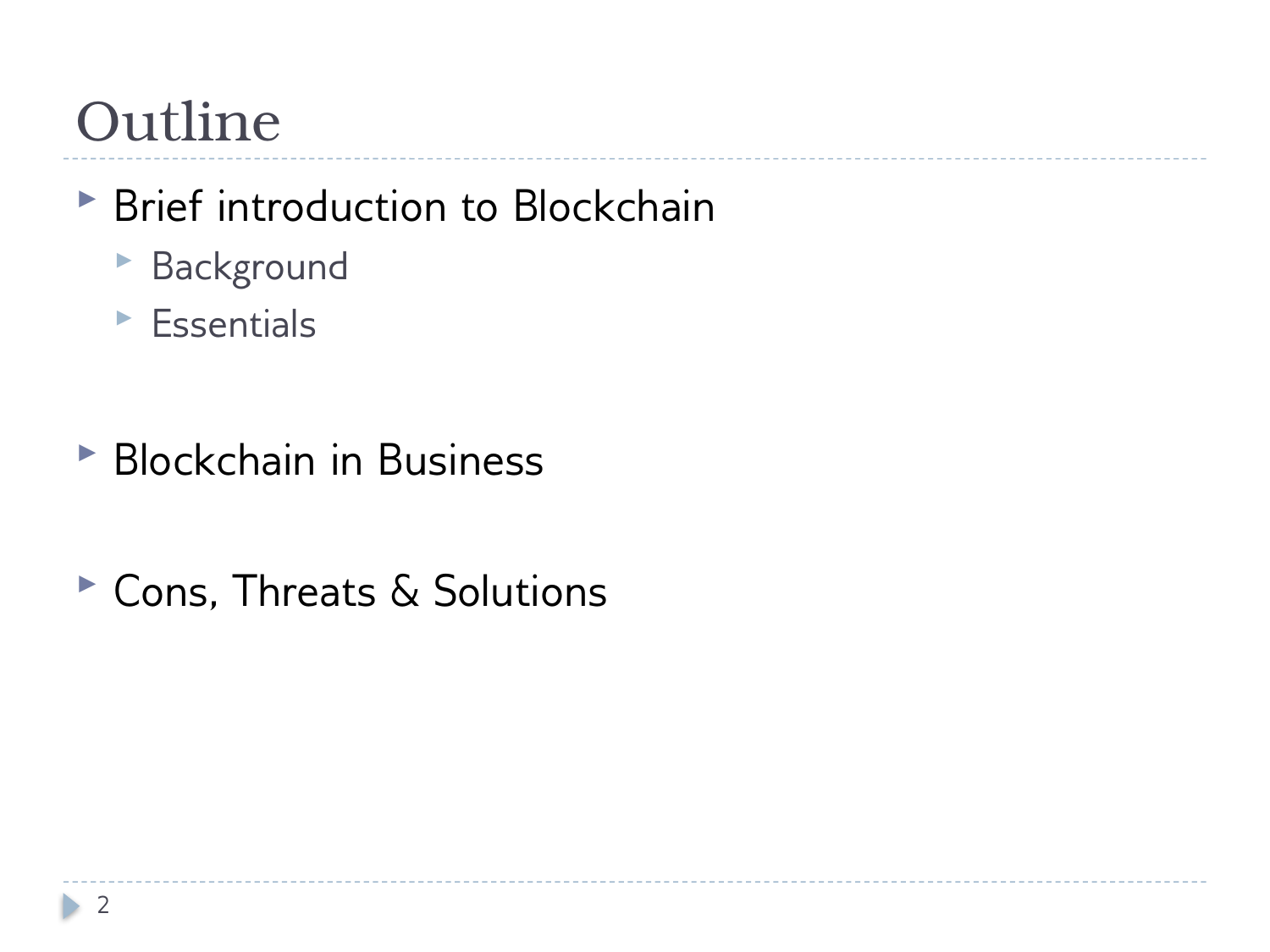

# Outline
Brief introduction to Blockchain
Background
Essentials

Blockchain in Business

Cons, Threats & Solutions

2